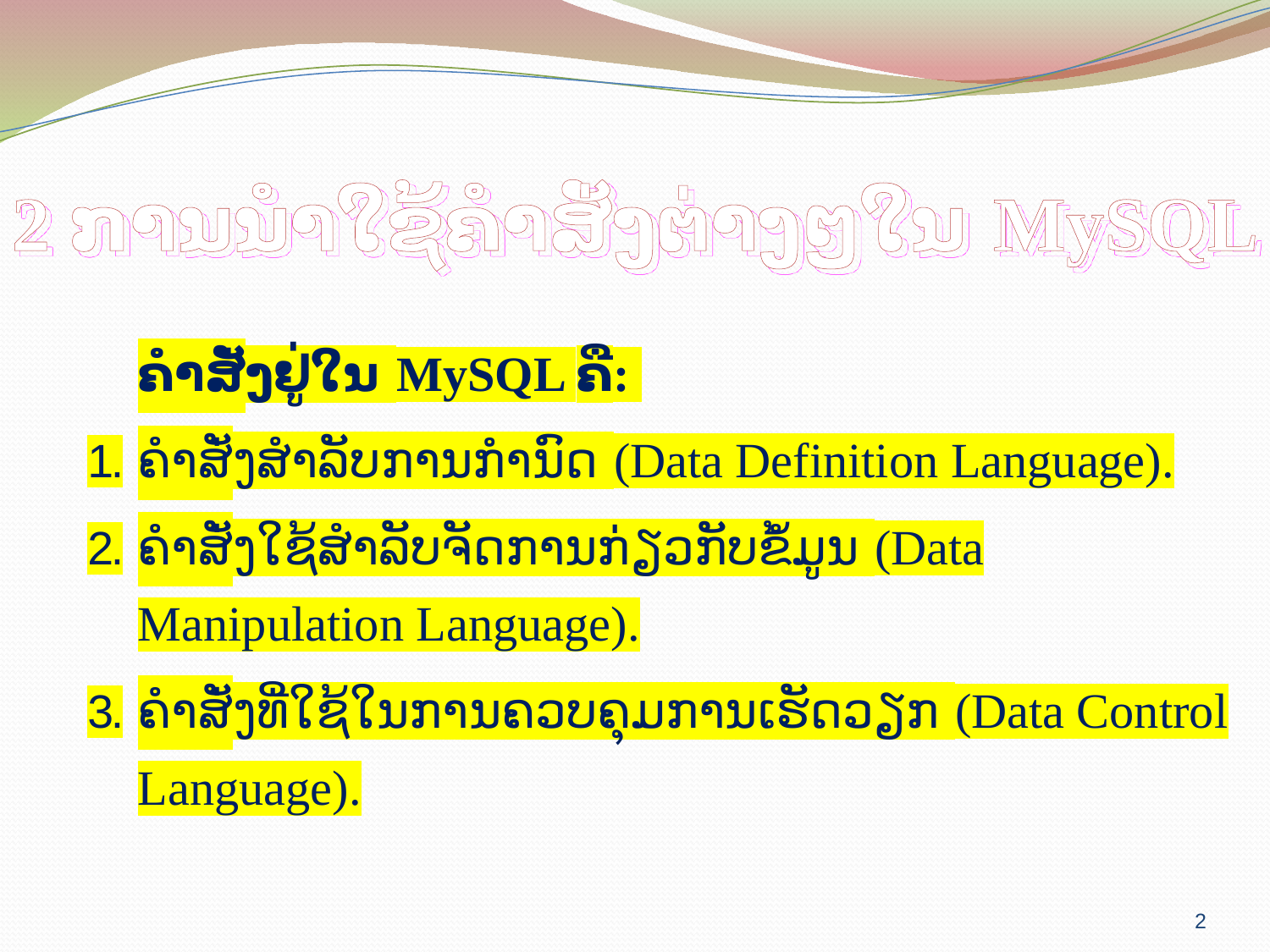

# 2 ການນຳໃຊ້ຄຳສັ່ງຕ່າງໆໃນ MySQL
	ຄຳສັ່ງຢູ່ໃນ MySQL ຄື:
ຄຳສັ່ງສຳລັບການກຳນົດ (Data Definition Language).
ຄຳສັ່ງໃຊ້ສຳລັບຈັດການກ່ຽວກັບຂໍ້ມູນ (Data Manipulation Language).
ຄຳສັ່ງທີ່ໃຊ້ໃນການຄວບຄຸມການເຮັດວຽກ (Data Control Language).
2